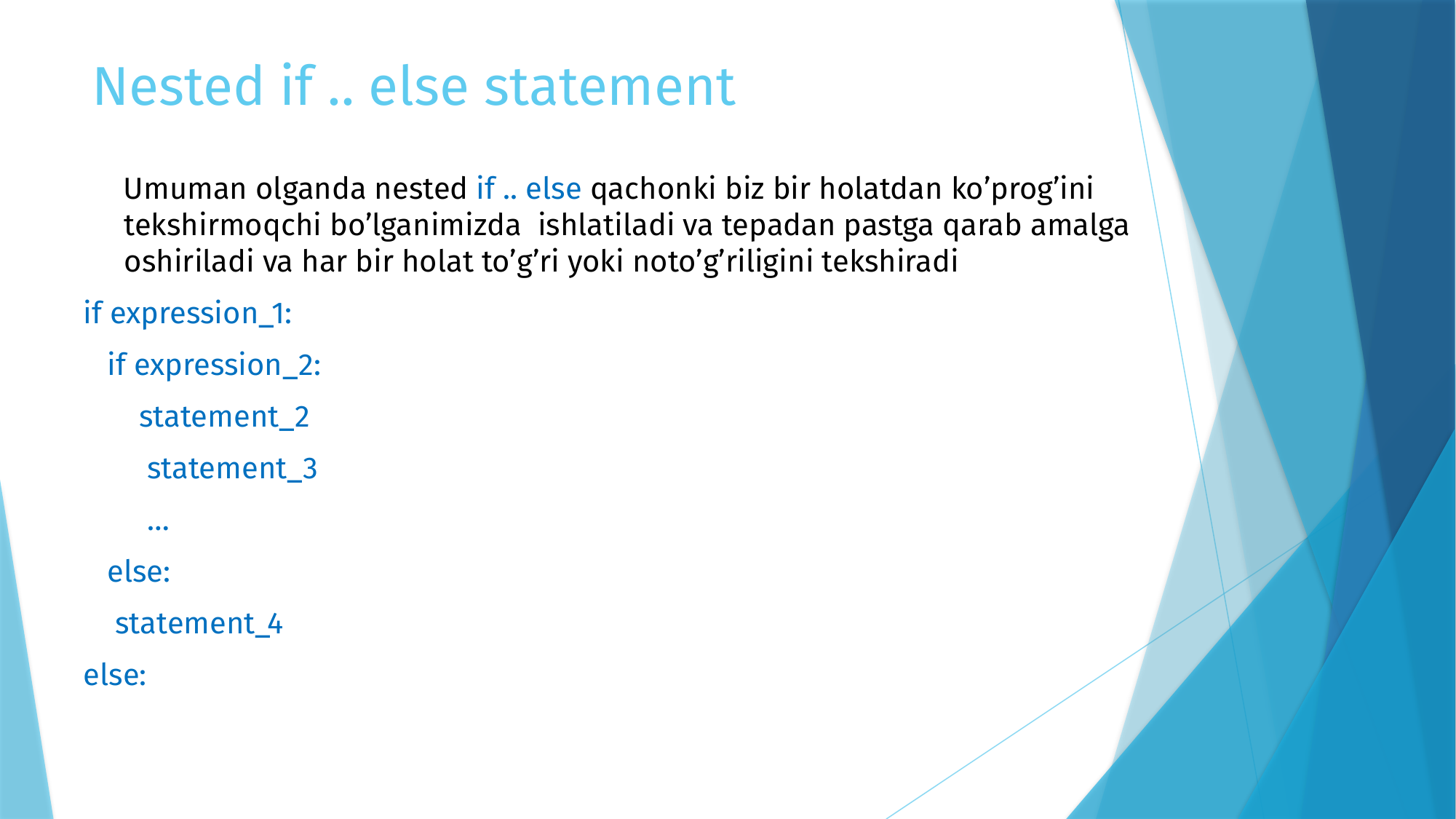

# Nested if .. else statement
     Umuman olganda nested if .. else qachonki biz bir holatdan ko’prog’ini tekshirmoqchi bo’lganimizda  ishlatiladi va tepadan pastga qarab amalga oshiriladi va har bir holat to’g’ri yoki noto’g’riligini tekshiradi
if expression_1:
   if expression_2:
       statement_2
        statement_3
        …
   else:
    statement_4
else: